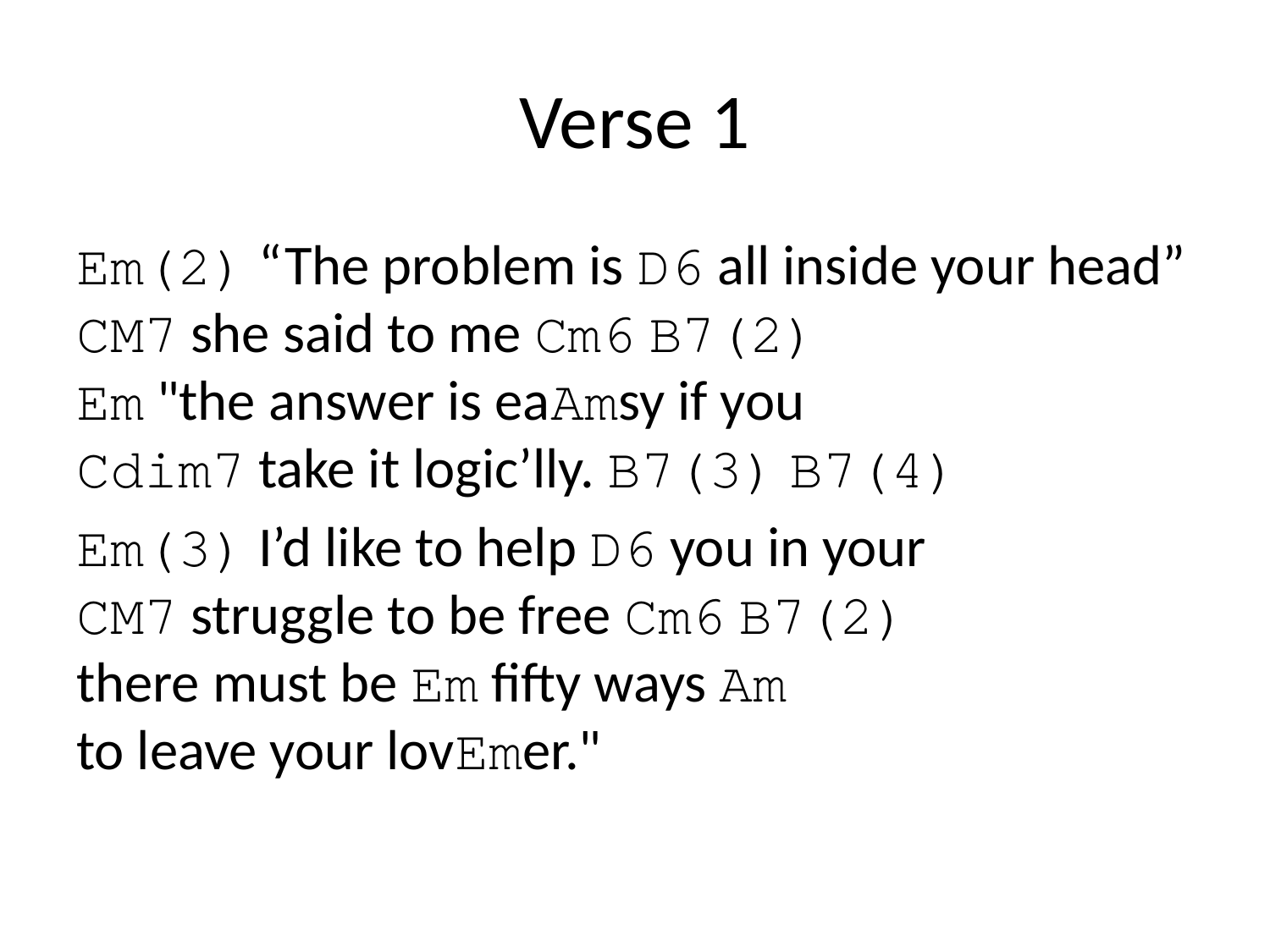

# Verse 1
Em(2) “The problem is D6 all inside your head”
CM7 she said to me Cm6 B7(2)
Em "the answer is eaAmsy if you
Cdim7 take it logic’lly. B7(3) B7(4)
Em(3) I’d like to help D6 you in your
CM7 struggle to be free Cm6 B7(2)
there must be Em fifty ways Am
to leave your lovEmer."